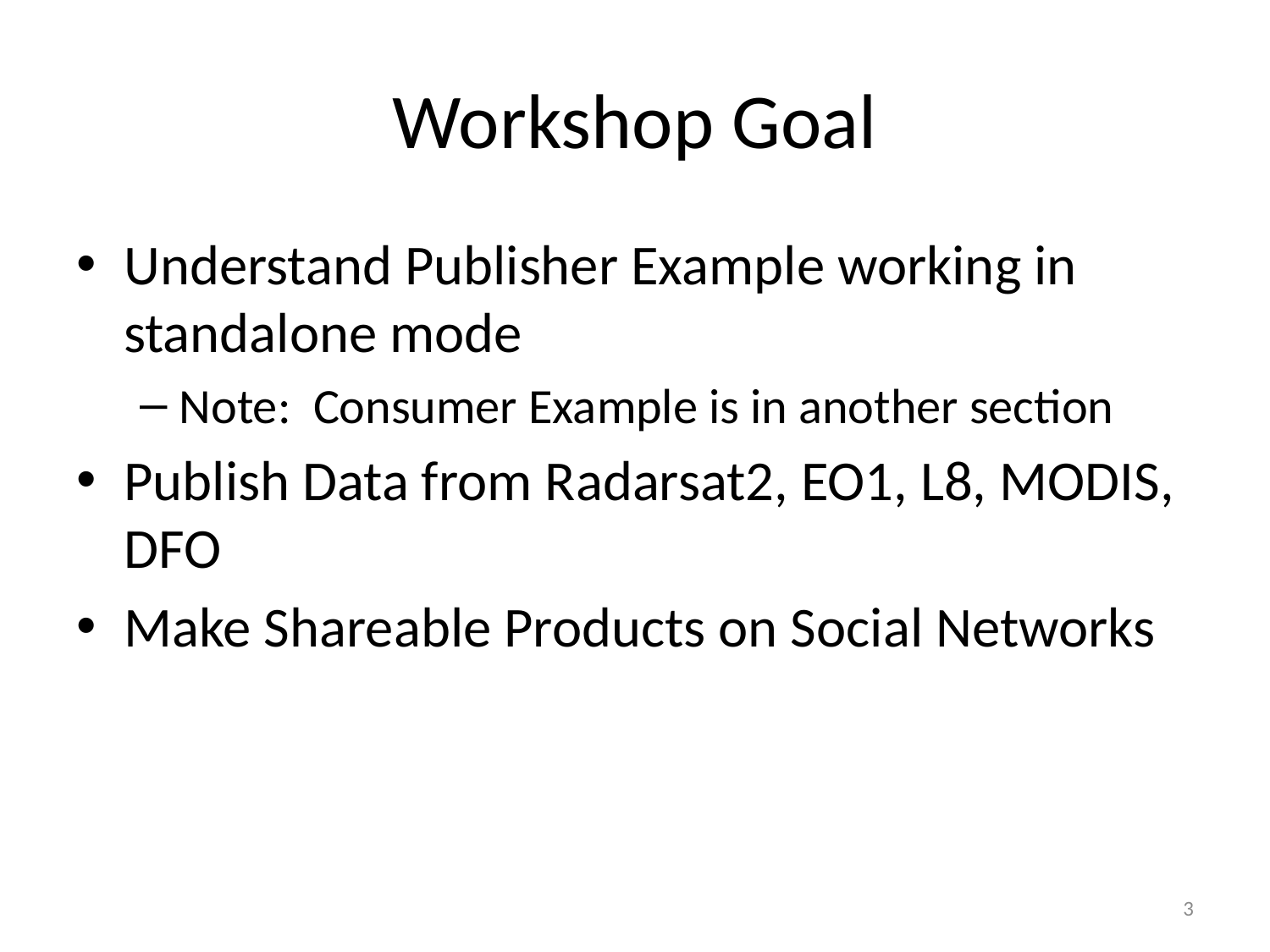

# Workshop Goal
Understand Publisher Example working in standalone mode
Note:  Consumer Example is in another section
Publish Data from Radarsat2, EO1, L8, MODIS, DFO
Make Shareable Products on Social Networks

3